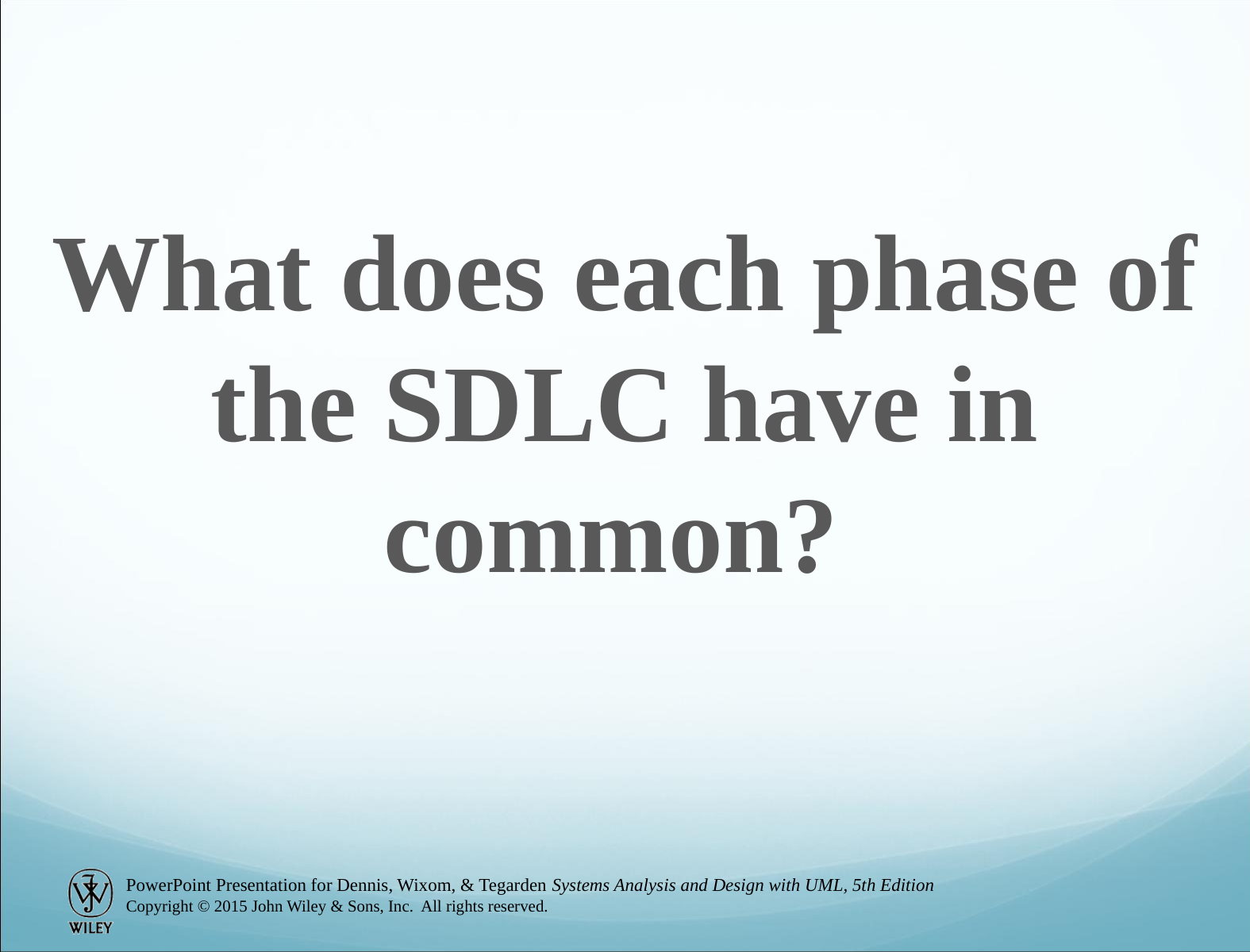

What does each phase of the SDLC have in common?